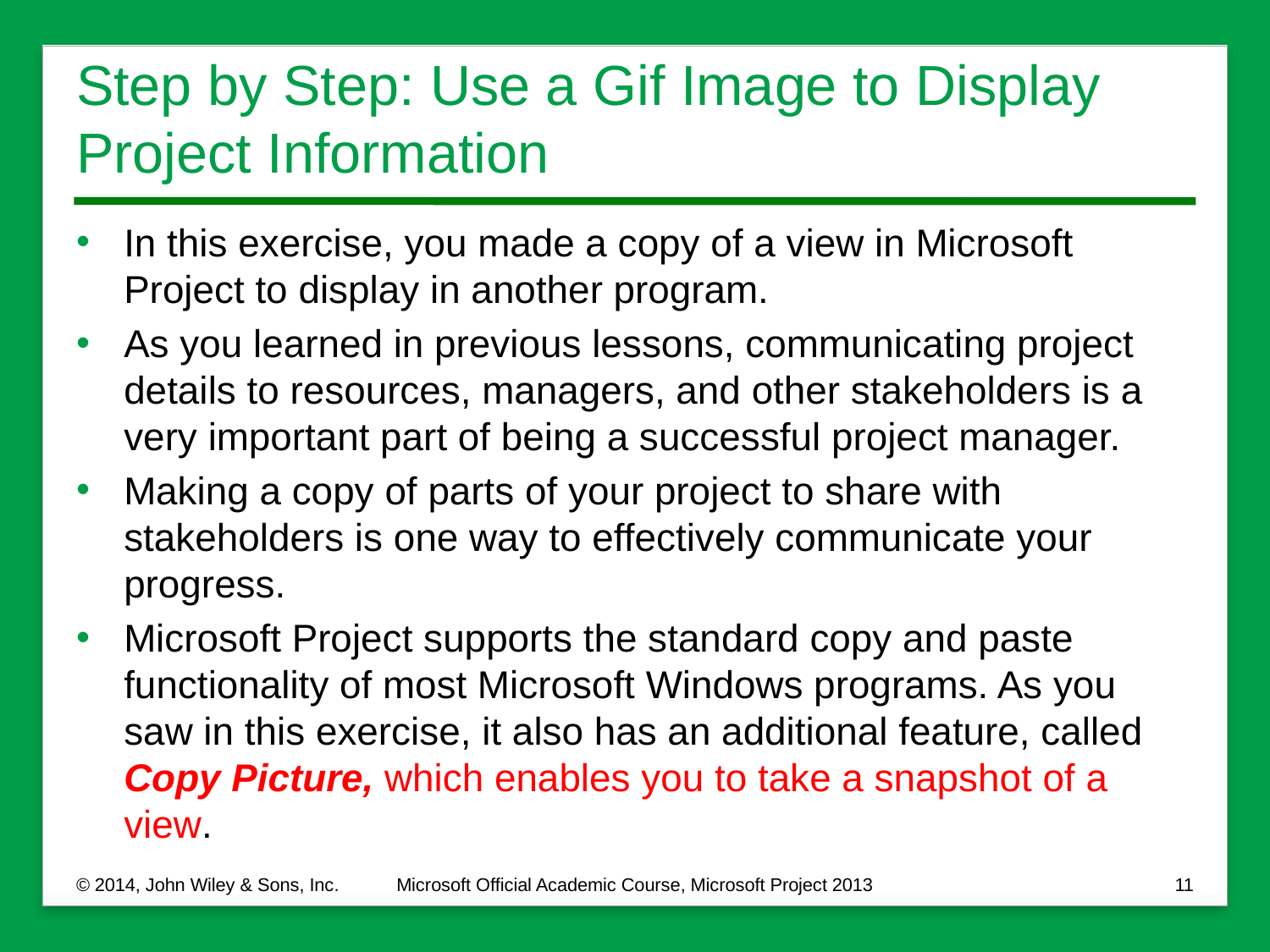

# Step by Step: Use a Gif Image to Display Project Information
In this exercise, you made a copy of a view in Microsoft Project to display in another program.
As you learned in previous lessons, communicating project details to resources, managers, and other stakeholders is a very important part of being a successful project manager.
Making a copy of parts of your project to share with stakeholders is one way to effectively communicate your progress.
Microsoft Project supports the standard copy and paste functionality of most Microsoft Windows programs. As you saw in this exercise, it also has an additional feature, called Copy Picture, which enables you to take a snapshot of a view.
© 2014, John Wiley & Sons, Inc.
Microsoft Official Academic Course, Microsoft Project 2013
11